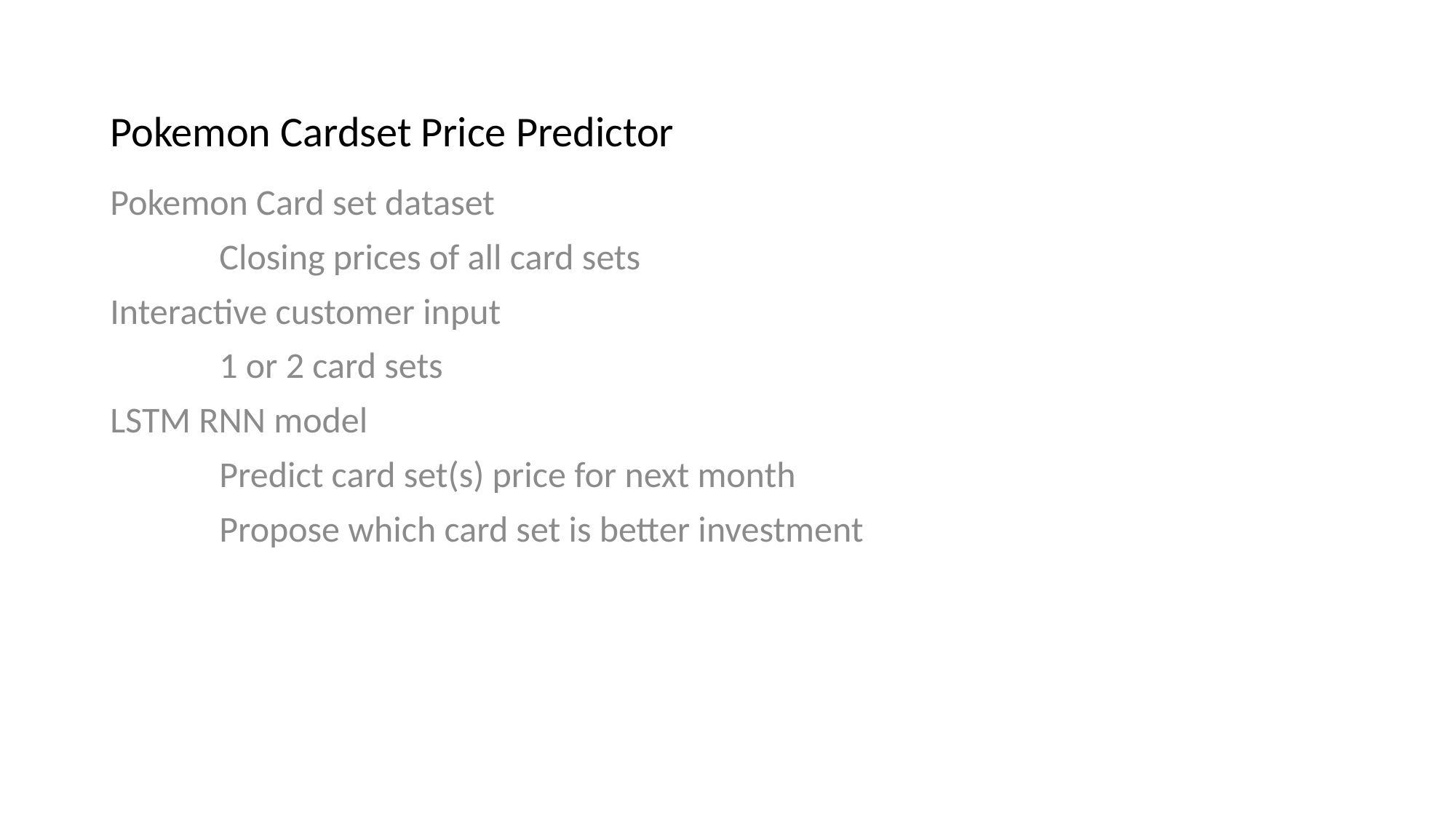

# Pokemon Cardset Price Predictor
Pokemon Card set dataset
	Closing prices of all card sets
Interactive customer input
	1 or 2 card sets
LSTM RNN model
	Predict card set(s) price for next month
	Propose which card set is better investment